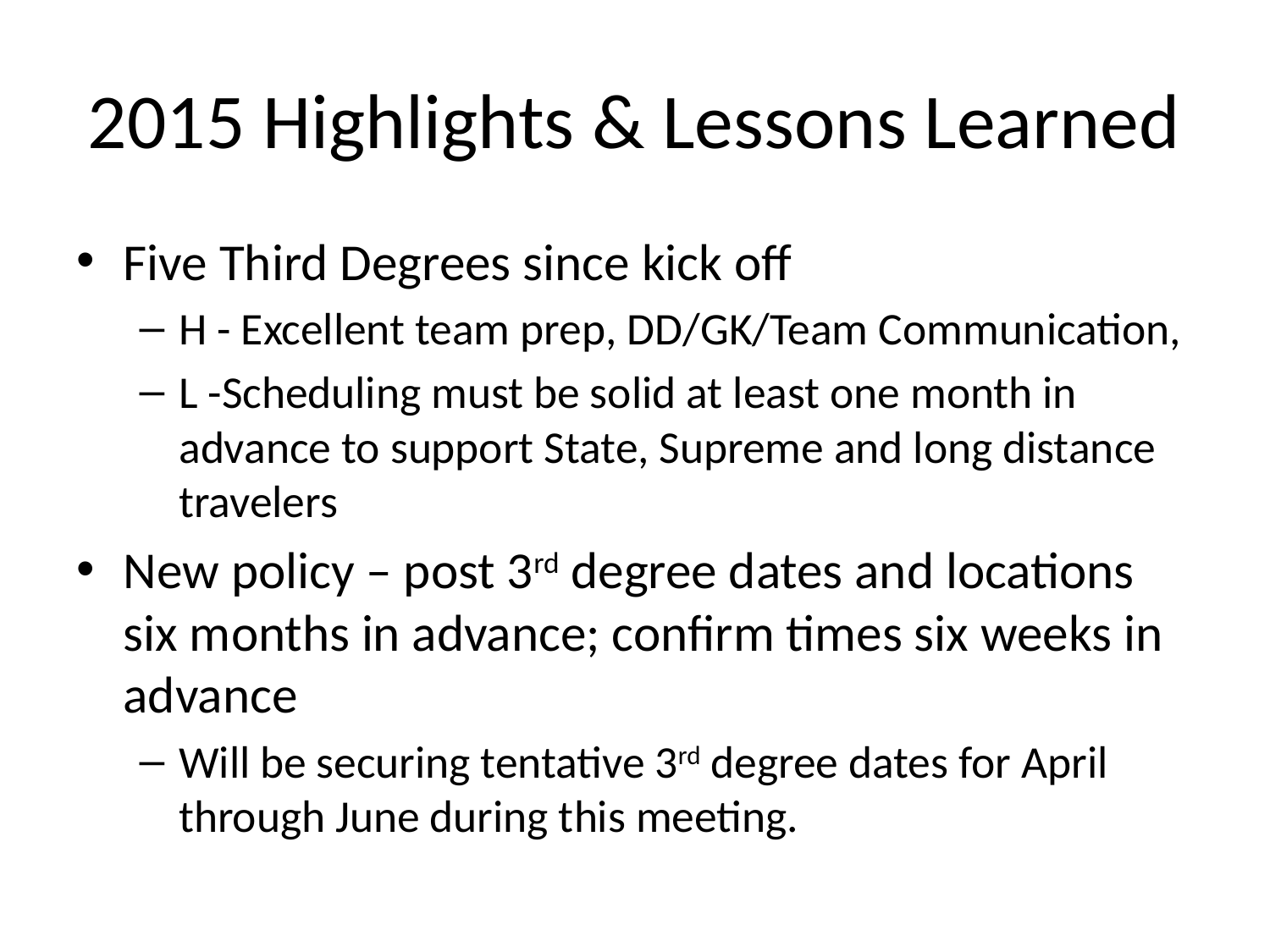

# 2015 Highlights & Lessons Learned
Five Third Degrees since kick off
H - Excellent team prep, DD/GK/Team Communication,
L -Scheduling must be solid at least one month in advance to support State, Supreme and long distance travelers
New policy – post 3rd degree dates and locations six months in advance; confirm times six weeks in advance
Will be securing tentative 3rd degree dates for April through June during this meeting.